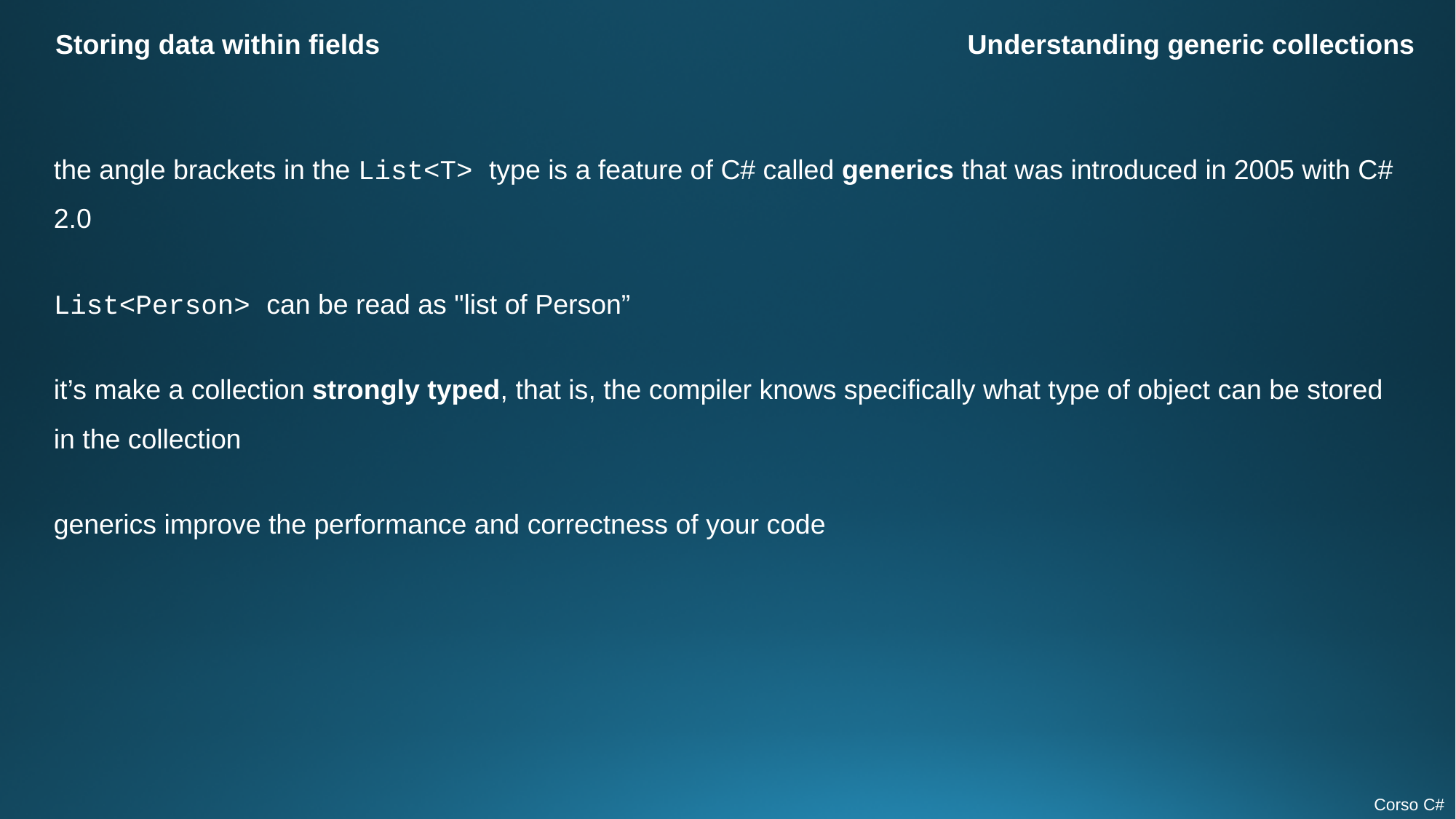

Storing data within fields
Understanding generic collections
the angle brackets in the List<T> type is a feature of C# called generics that was introduced in 2005 with C# 2.0
List<Person> can be read as "list of Person”
it’s make a collection strongly typed, that is, the compiler knows specifically what type of object can be stored in the collection
generics improve the performance and correctness of your code
Corso C#